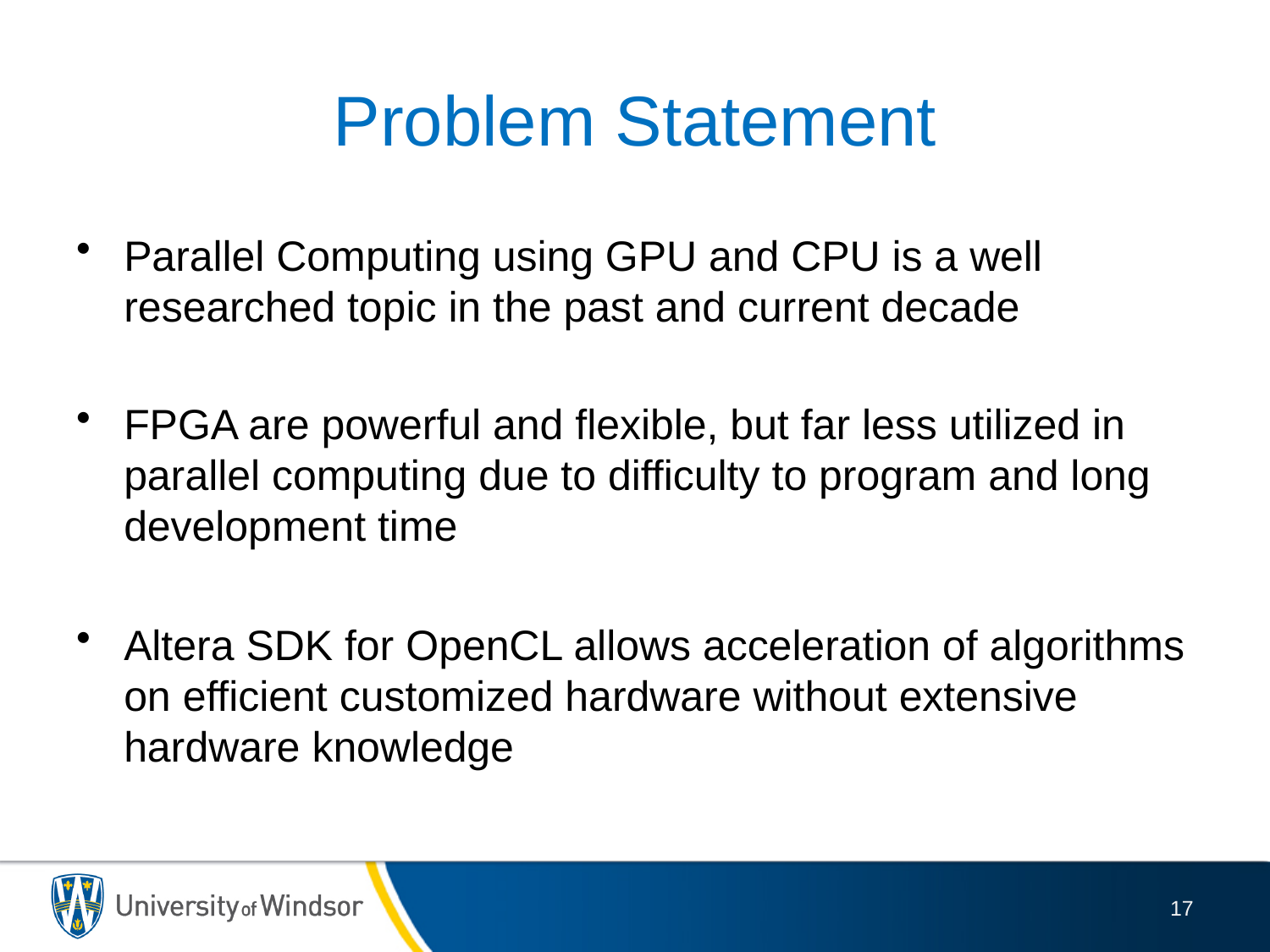

# Problem Statement
Parallel Computing using GPU and CPU is a well researched topic in the past and current decade

FPGA are powerful and flexible, but far less utilized in parallel computing due to difficulty to program and long development time

Altera SDK for OpenCL allows acceleration of algorithms on efficient customized hardware without extensive hardware knowledge
17